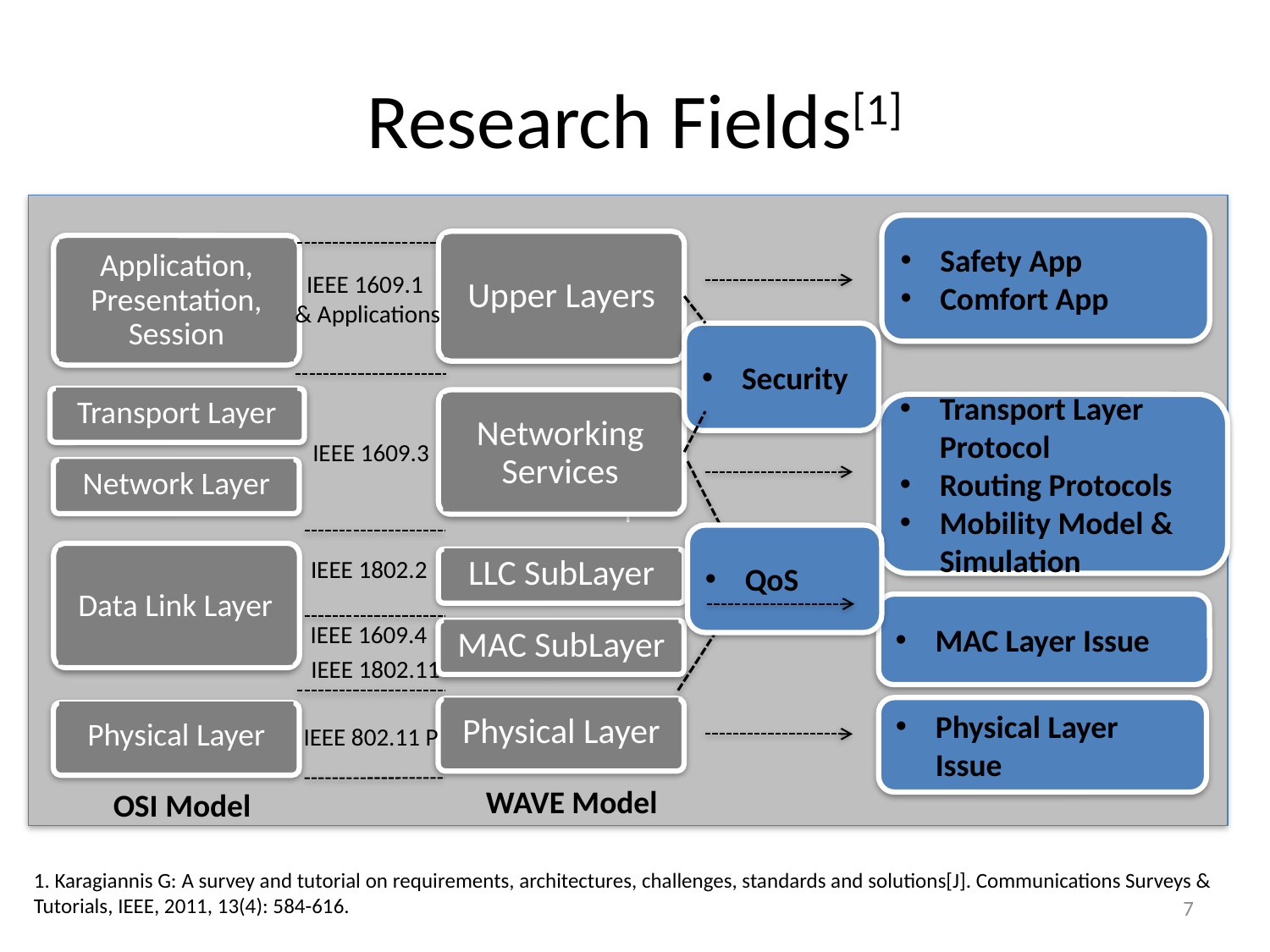

# Research Fields[1]
I
Safety App
Comfort App

Upper Layers

Application, Presentation, Session
IEEE 1609.1
& Applications
Security
Transport Layer

Networking Services
Transport Layer Protocol
Routing Protocols
Mobility Model & Simulation
IEEE 1609.3
Network Layer

QoS

Data Link Layer
IEEE 1802.2
LLC SubLayer

MAC Layer Issue
IEEE 1609.4
MAC SubLayer

IEEE 1802.11
Physical Layer Issue
Physical Layer

Physical Layer

IEEE 802.11 P
WAVE Model
OSI Model
1. Karagiannis G: A survey and tutorial on requirements, architectures, challenges, standards and solutions[J]. Communications Surveys & Tutorials, IEEE, 2011, 13(4): 584-616.
7